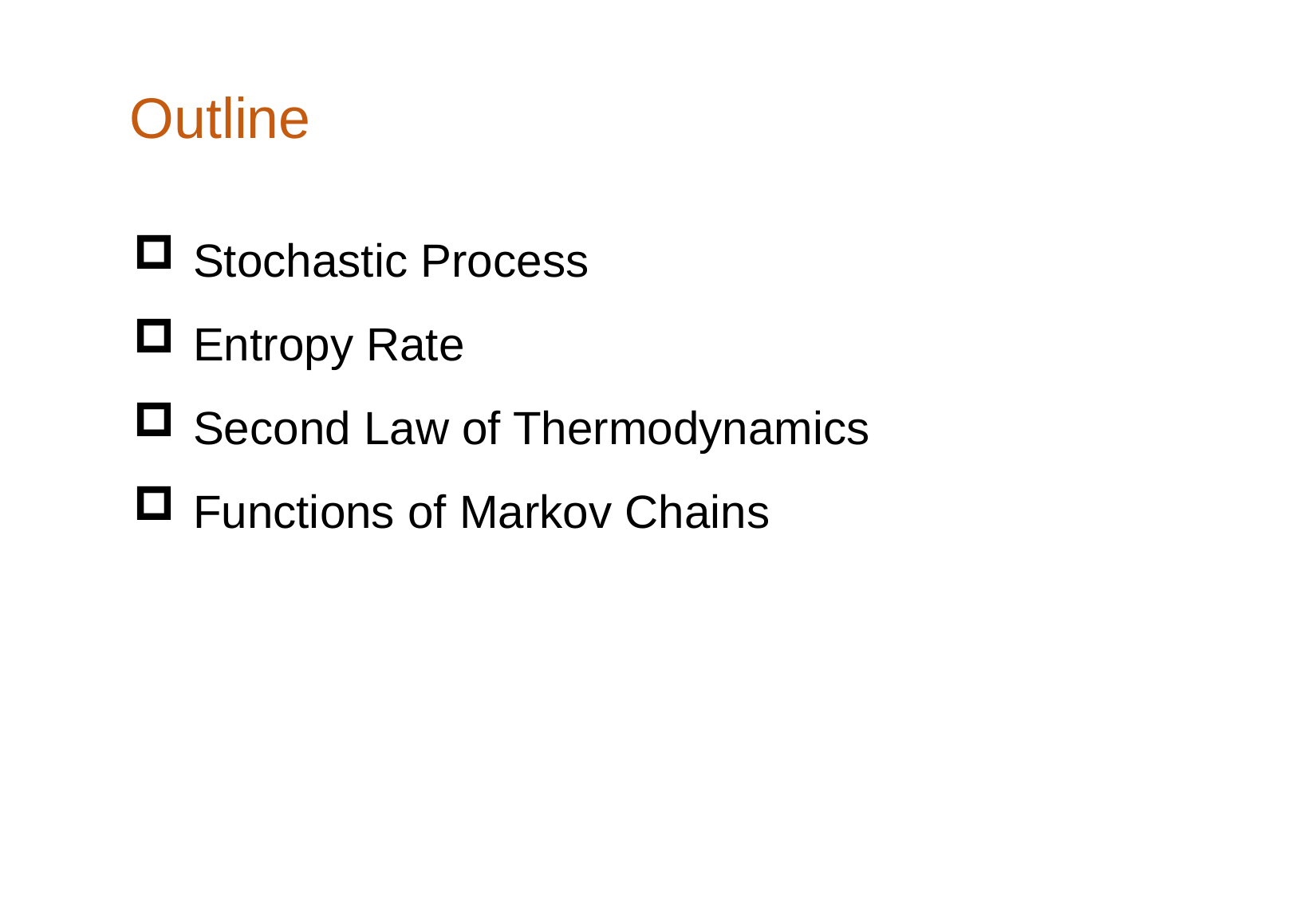

Outline
Stochastic Process
Entropy Rate
Second Law of Thermodynamics
Functions of Markov Chains